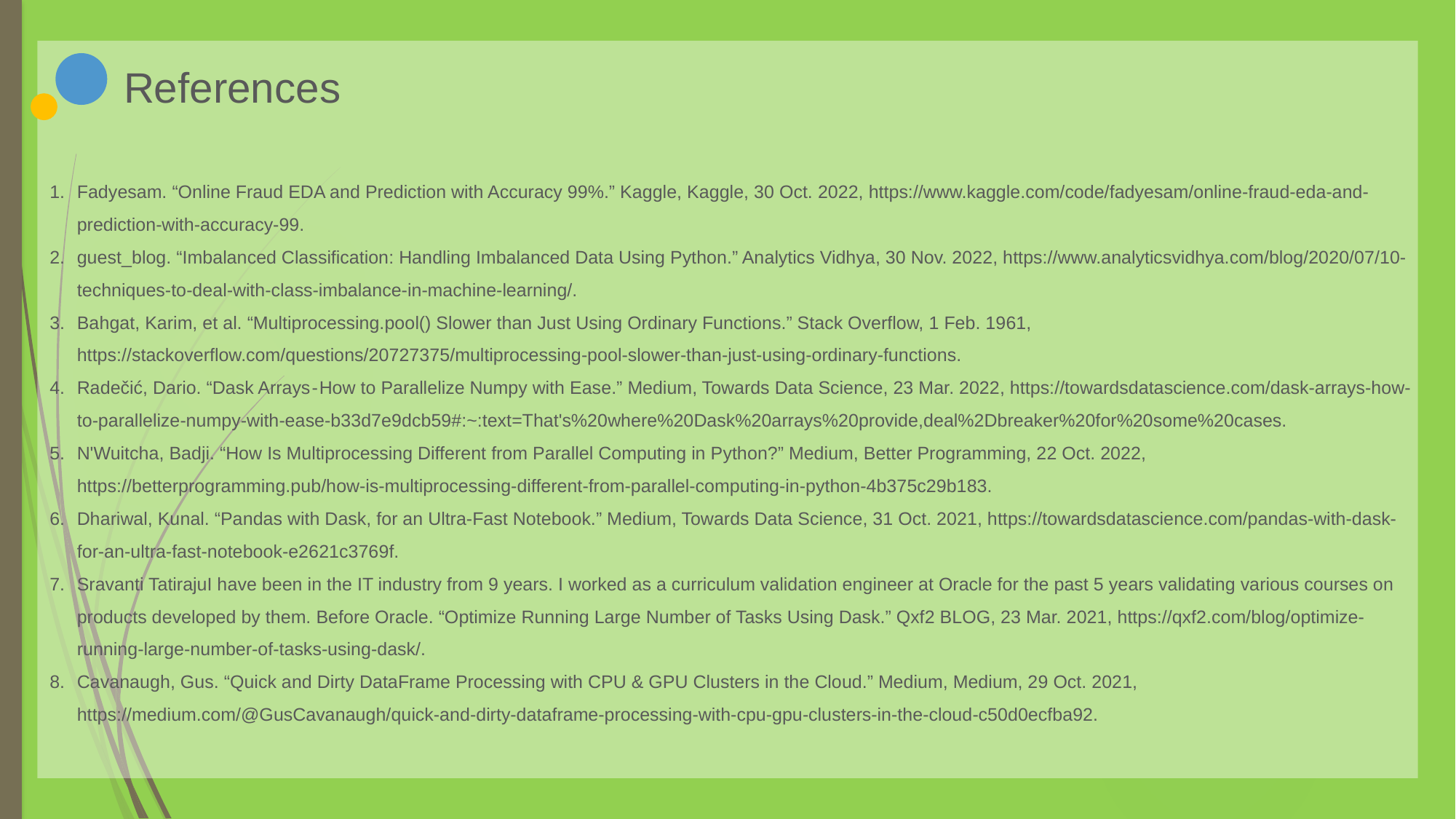

References
Fadyesam. “Online Fraud EDA and Prediction with Accuracy 99%.” Kaggle, Kaggle, 30 Oct. 2022, https://www.kaggle.com/code/fadyesam/online-fraud-eda-and-prediction-with-accuracy-99.
guest_blog. “Imbalanced Classification: Handling Imbalanced Data Using Python.” Analytics Vidhya, 30 Nov. 2022, https://www.analyticsvidhya.com/blog/2020/07/10-techniques-to-deal-with-class-imbalance-in-machine-learning/.
Bahgat, Karim, et al. “Multiprocessing.pool() Slower than Just Using Ordinary Functions.” Stack Overflow, 1 Feb. 1961, https://stackoverflow.com/questions/20727375/multiprocessing-pool-slower-than-just-using-ordinary-functions.
Radečić, Dario. “Dask Arrays - How to Parallelize Numpy with Ease.” Medium, Towards Data Science, 23 Mar. 2022, https://towardsdatascience.com/dask-arrays-how-to-parallelize-numpy-with-ease-b33d7e9dcb59#:~:text=That's%20where%20Dask%20arrays%20provide,deal%2Dbreaker%20for%20some%20cases.
N'Wuitcha, Badji. “How Is Multiprocessing Different from Parallel Computing in Python?” Medium, Better Programming, 22 Oct. 2022, https://betterprogramming.pub/how-is-multiprocessing-different-from-parallel-computing-in-python-4b375c29b183.
Dhariwal, Kunal. “Pandas with Dask, for an Ultra-Fast Notebook.” Medium, Towards Data Science, 31 Oct. 2021, https://towardsdatascience.com/pandas-with-dask-for-an-ultra-fast-notebook-e2621c3769f.
Sravanti TatirajuI have been in the IT industry from 9 years. I worked as a curriculum validation engineer at Oracle for the past 5 years validating various courses on products developed by them. Before Oracle. “Optimize Running Large Number of Tasks Using Dask.” Qxf2 BLOG, 23 Mar. 2021, https://qxf2.com/blog/optimize-running-large-number-of-tasks-using-dask/.
Cavanaugh, Gus. “Quick and Dirty DataFrame Processing with CPU & GPU Clusters in the Cloud.” Medium, Medium, 29 Oct. 2021, https://medium.com/@GusCavanaugh/quick-and-dirty-dataframe-processing-with-cpu-gpu-clusters-in-the-cloud-c50d0ecfba92.